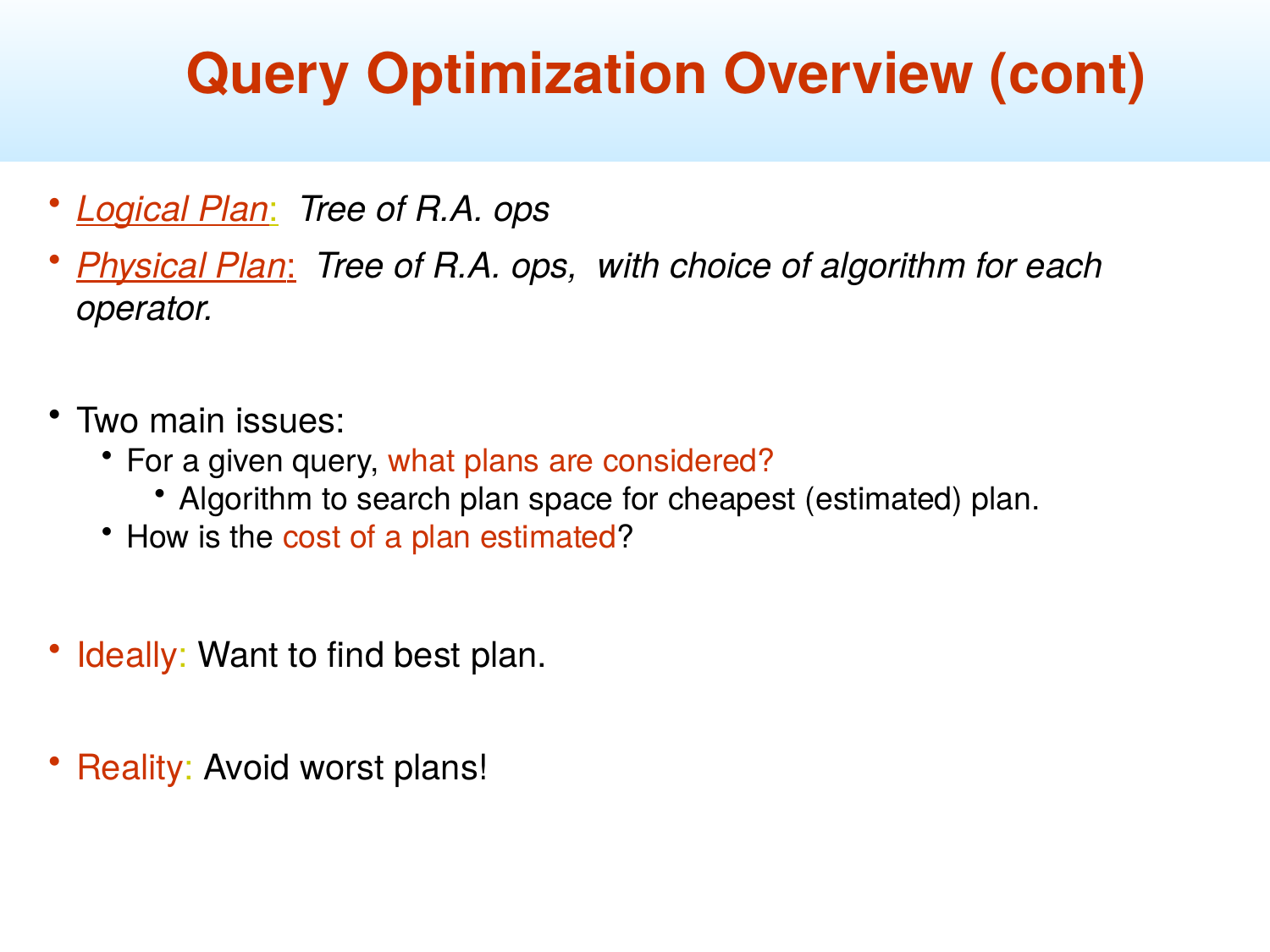

Query Optimization Overview (cont)
Logical Plan:  Tree of R.A. ops
Physical Plan:  Tree of R.A. ops,  with choice of algorithm for each operator.

Two main issues:
For a given query, what plans are considered?
Algorithm to search plan space for cheapest (estimated) plan.
How is the cost of a plan estimated?

Ideally: Want to find best plan.

Reality: Avoid worst plans!
5